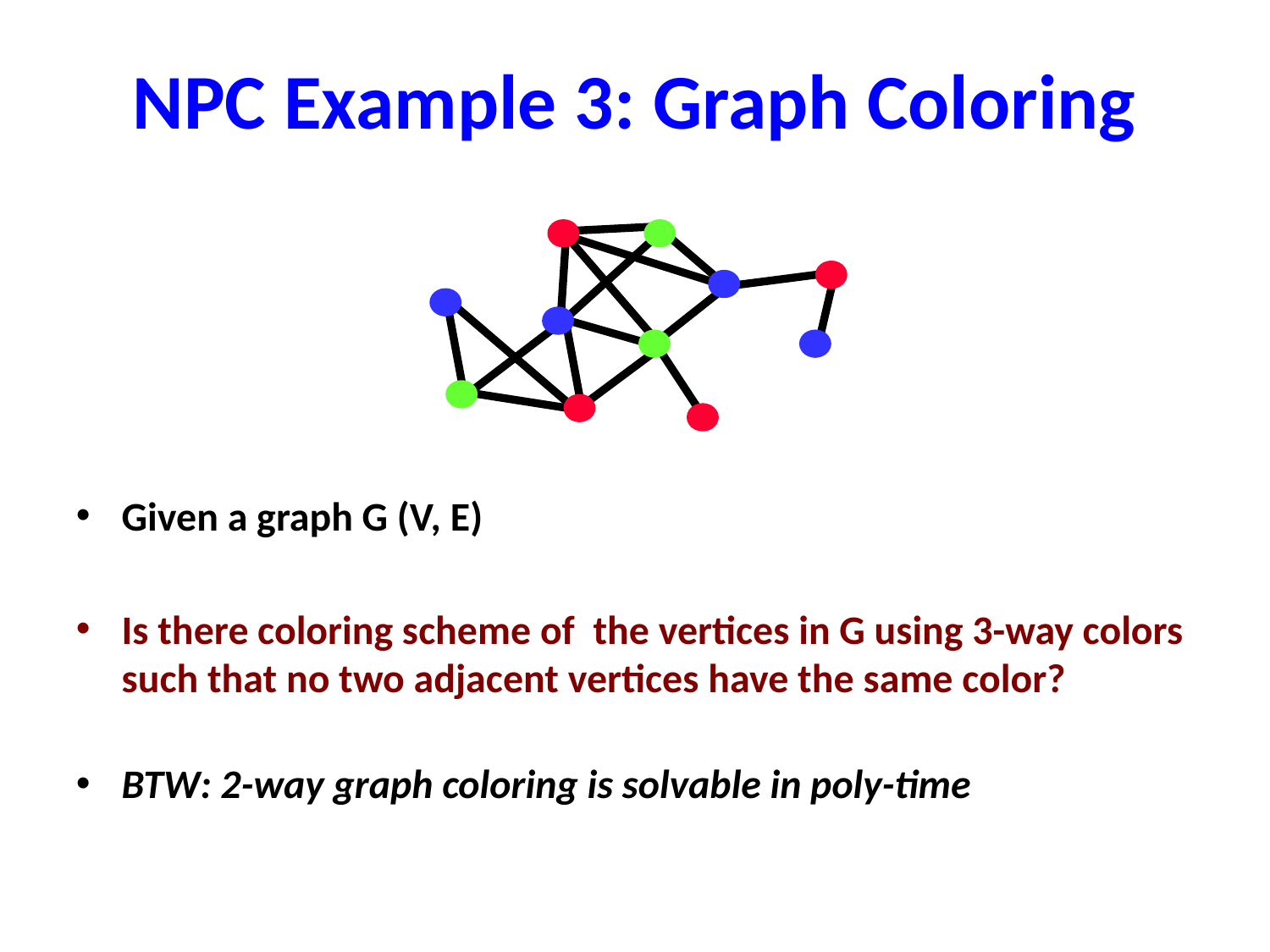

NPC Example 3: Graph Coloring

Given a graph G (V, E)

Is there coloring scheme of  the vertices in G using 3-way colors such that no two adjacent vertices have the same color?

BTW: 2-way graph coloring is solvable in poly-time